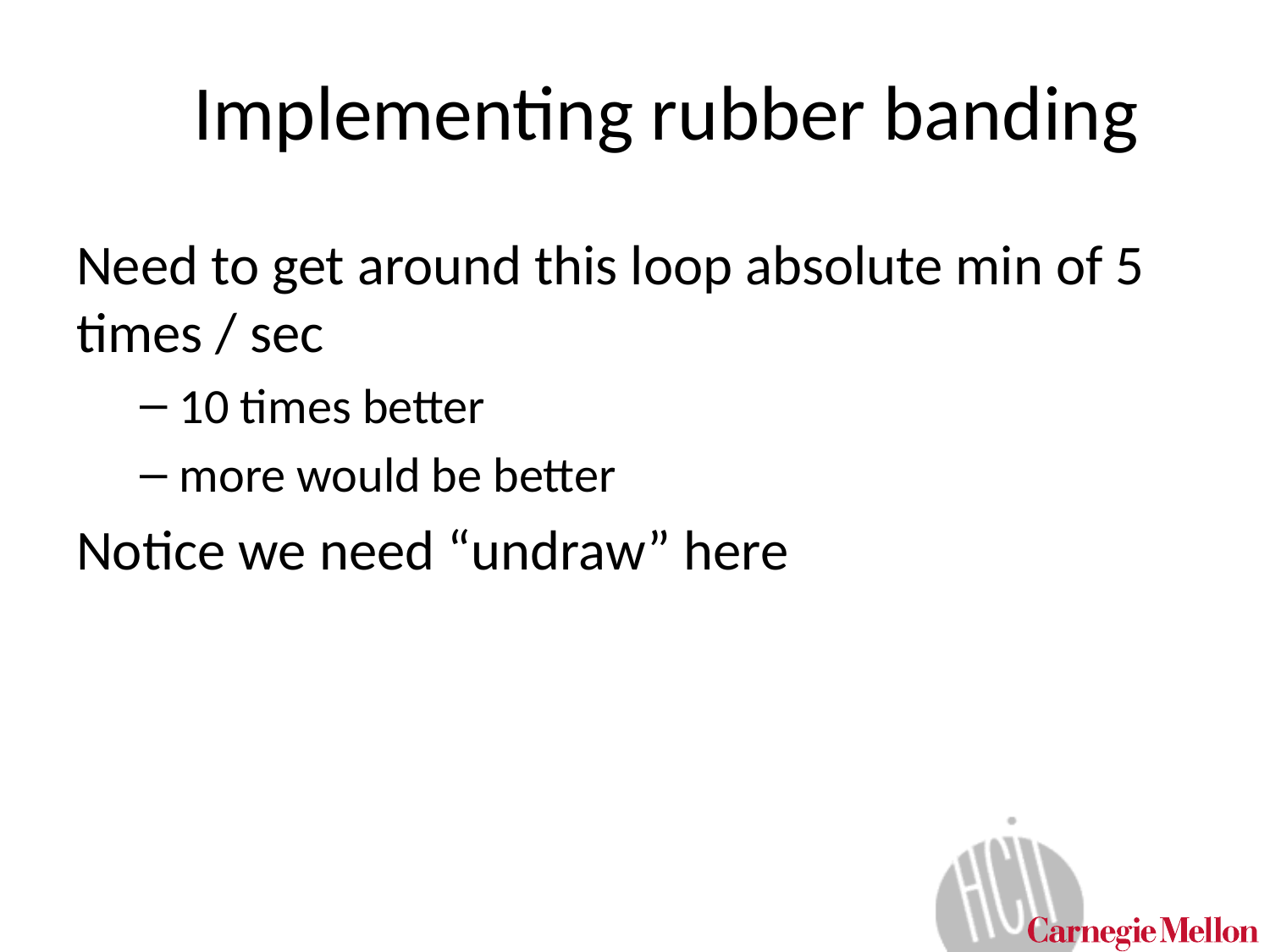

# Implementing rubber banding
Need to get around this loop absolute min of 5 times / sec
10 times better
more would be better
Notice we need “undraw” here